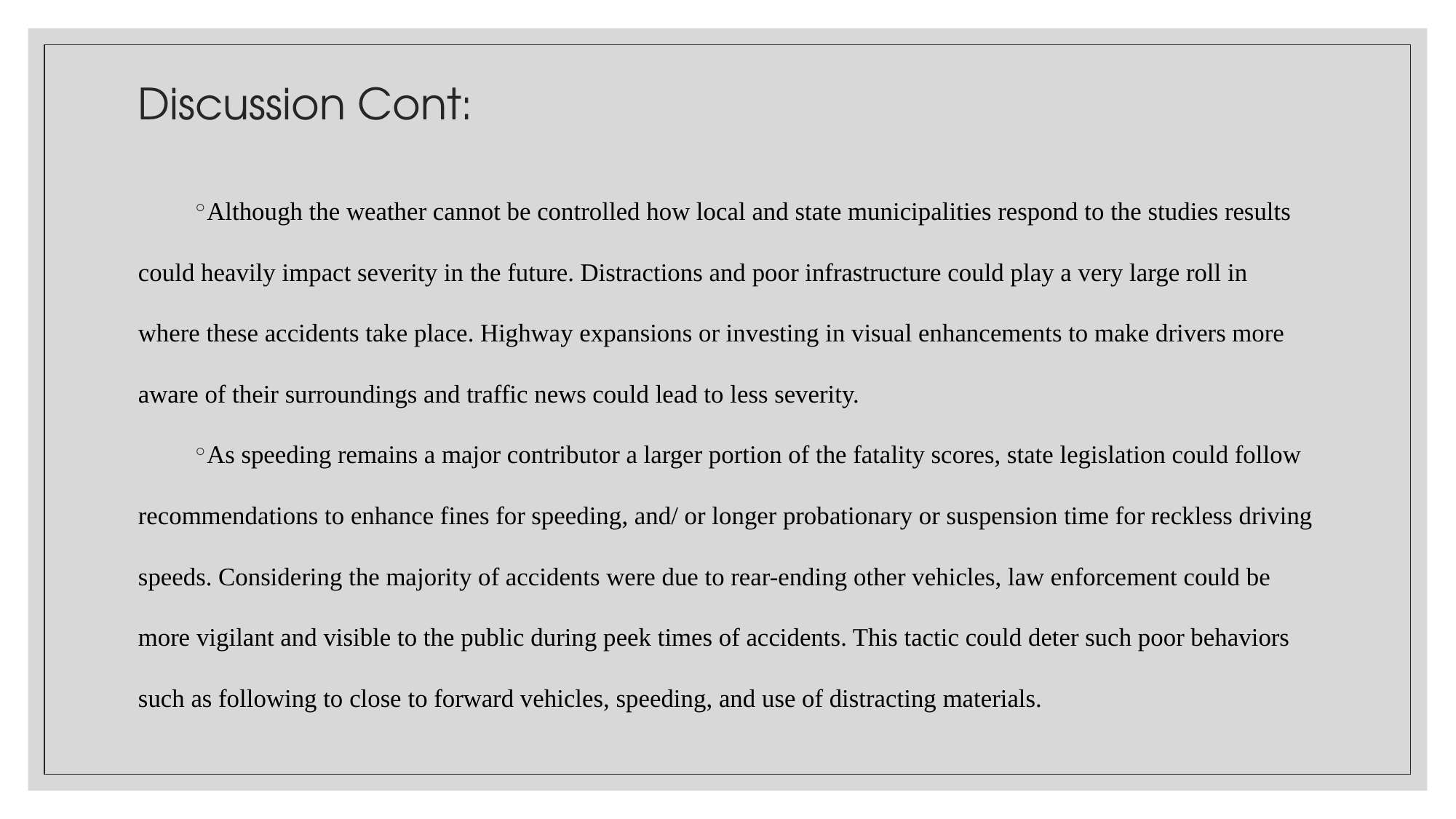

# Discussion Cont:
Although the weather cannot be controlled how local and state municipalities respond to the studies results could heavily impact severity in the future. Distractions and poor infrastructure could play a very large roll in where these accidents take place. Highway expansions or investing in visual enhancements to make drivers more aware of their surroundings and traffic news could lead to less severity.
As speeding remains a major contributor a larger portion of the fatality scores, state legislation could follow recommendations to enhance fines for speeding, and/ or longer probationary or suspension time for reckless driving speeds. Considering the majority of accidents were due to rear-ending other vehicles, law enforcement could be more vigilant and visible to the public during peek times of accidents. This tactic could deter such poor behaviors such as following to close to forward vehicles, speeding, and use of distracting materials.